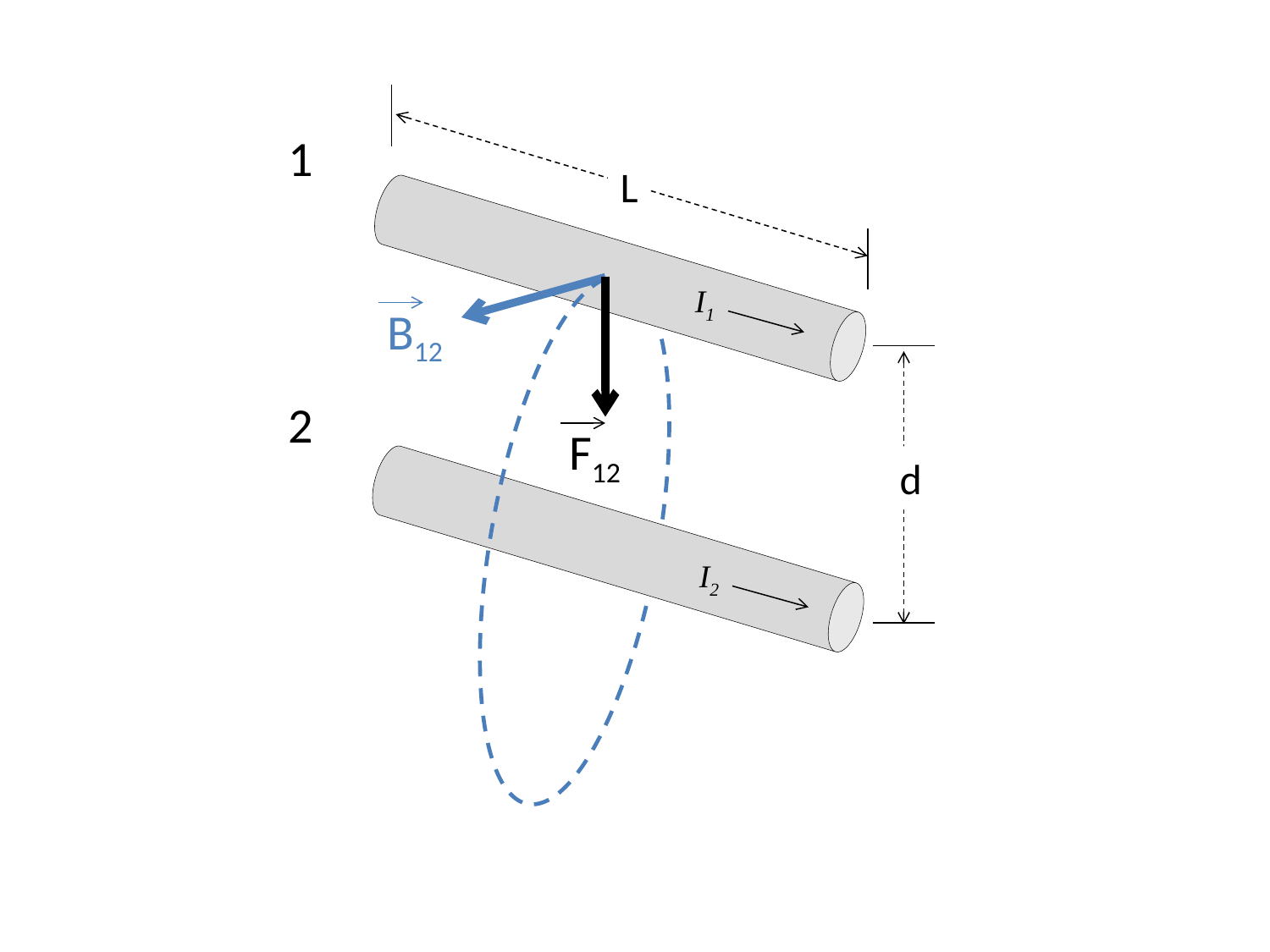

1
L

I1
B12

2
F12
d
I2